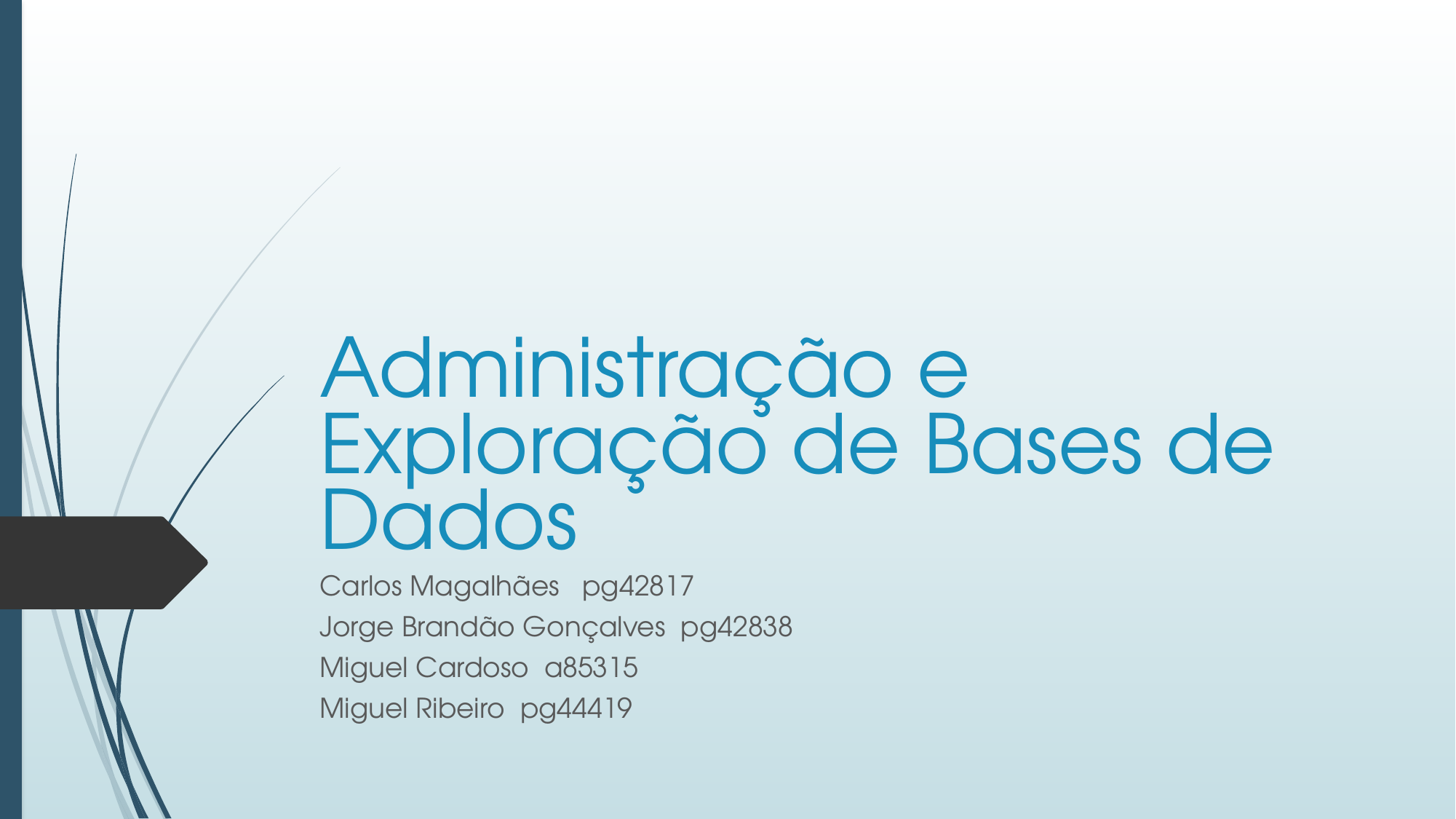

Administração e Exploração de Bases de Dados
Carlos Magalhães   pg42817
Jorge Brandão Gonçalves  pg42838
Miguel Cardoso  a85315
Miguel Ribeiro  pg44419